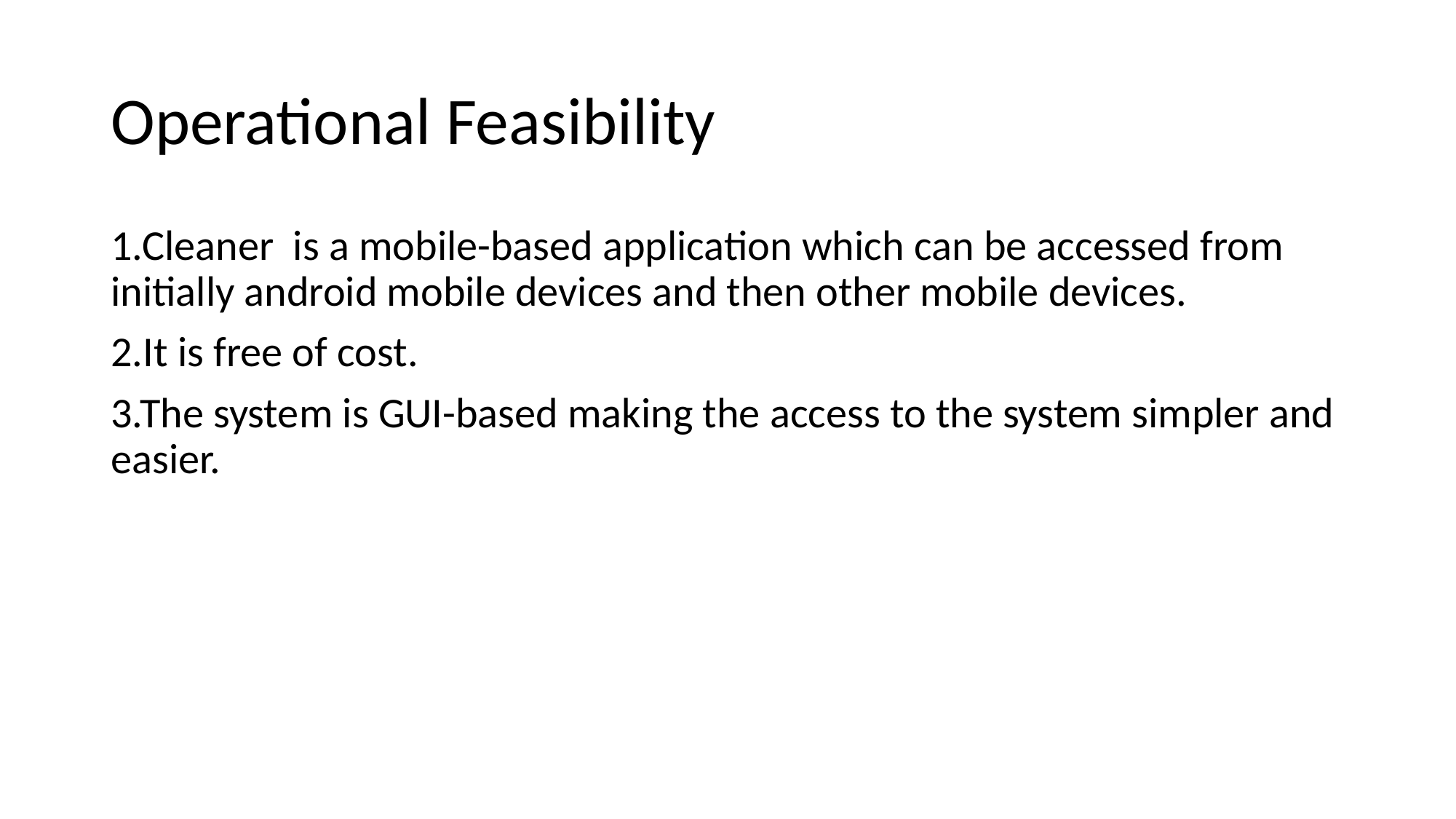

# Operational Feasibility
1.Cleaner  is a mobile-based application which can be accessed from initially android mobile devices and then other mobile devices.
2.It is free of cost.
3.The system is GUI-based making the access to the system simpler and easier.